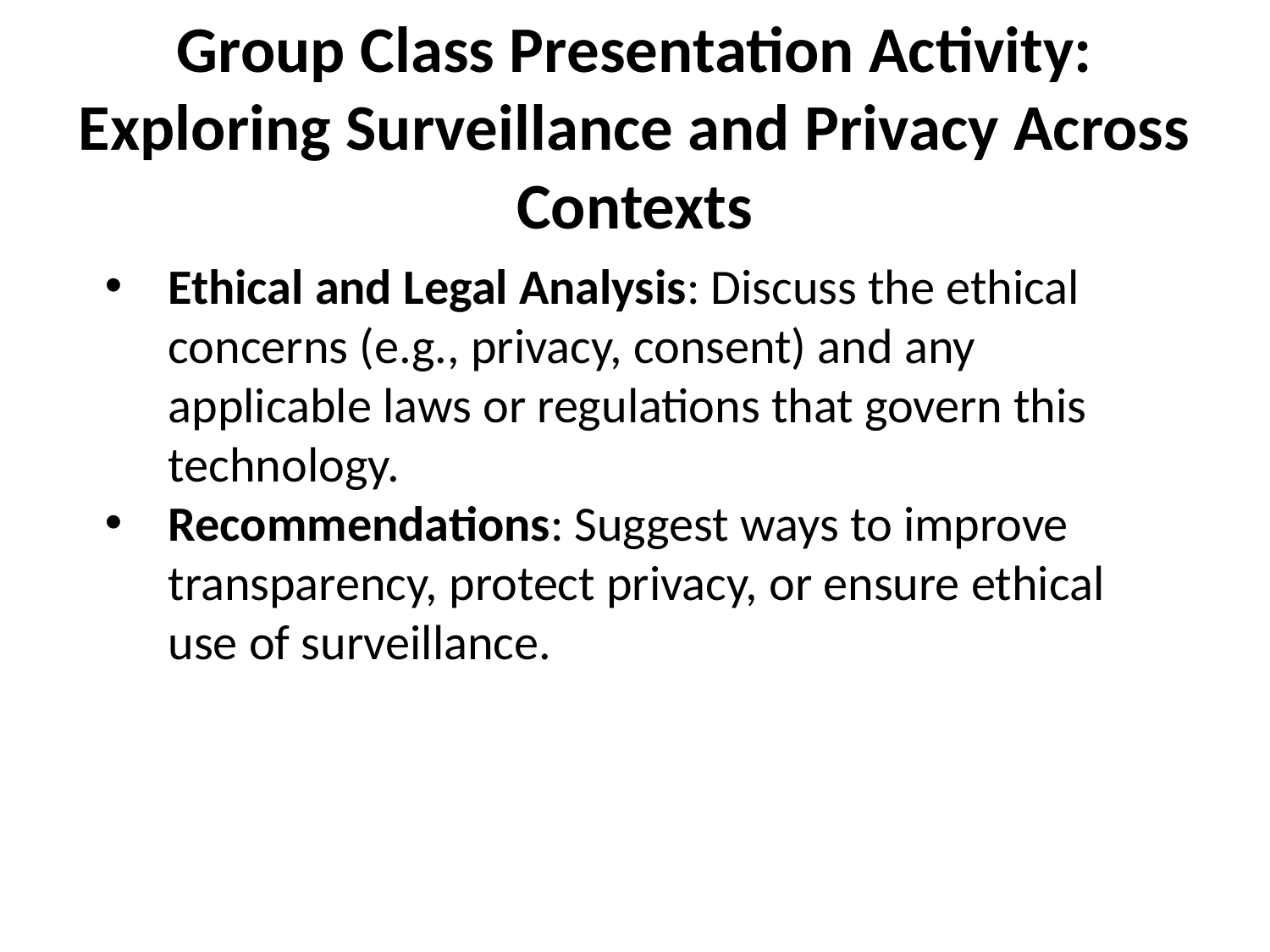

# Group Class Presentation Activity: Exploring Surveillance and Privacy Across Contexts
Ethical and Legal Analysis: Discuss the ethical concerns (e.g., privacy, consent) and any applicable laws or regulations that govern this technology.
Recommendations: Suggest ways to improve transparency, protect privacy, or ensure ethical use of surveillance.